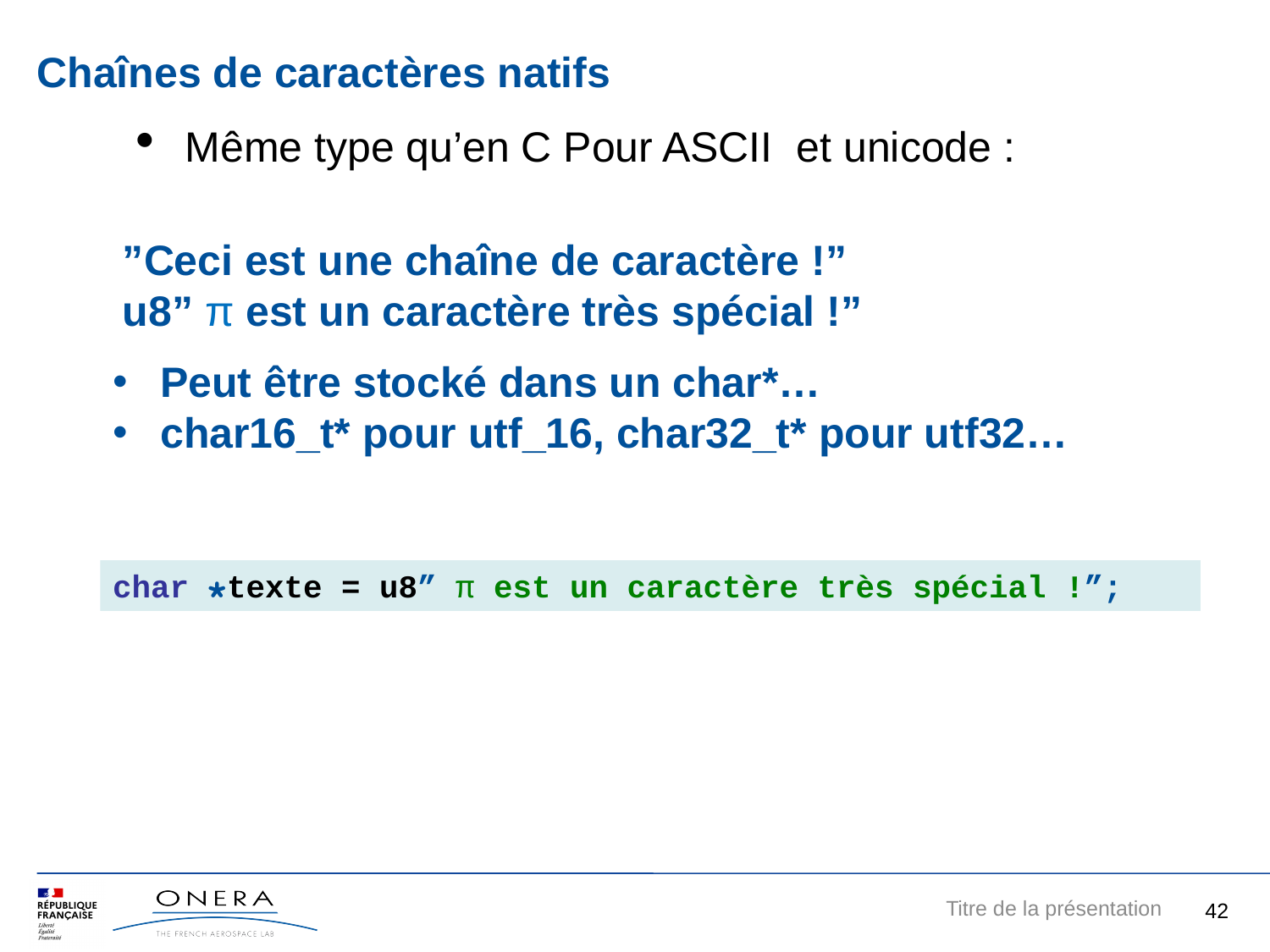

Chaînes de caractères natifs
Même type qu’en C Pour ASCII  et unicode :

”Ceci est une chaîne de caractère !”
u8” π est un caractère très spécial !”

Peut être stocké dans un char*…
char16_t* pour utf_16, char32_t* pour utf32…
char ∗texte = u8” π est un caractère très spécial !”;
42
Titre de la présentation